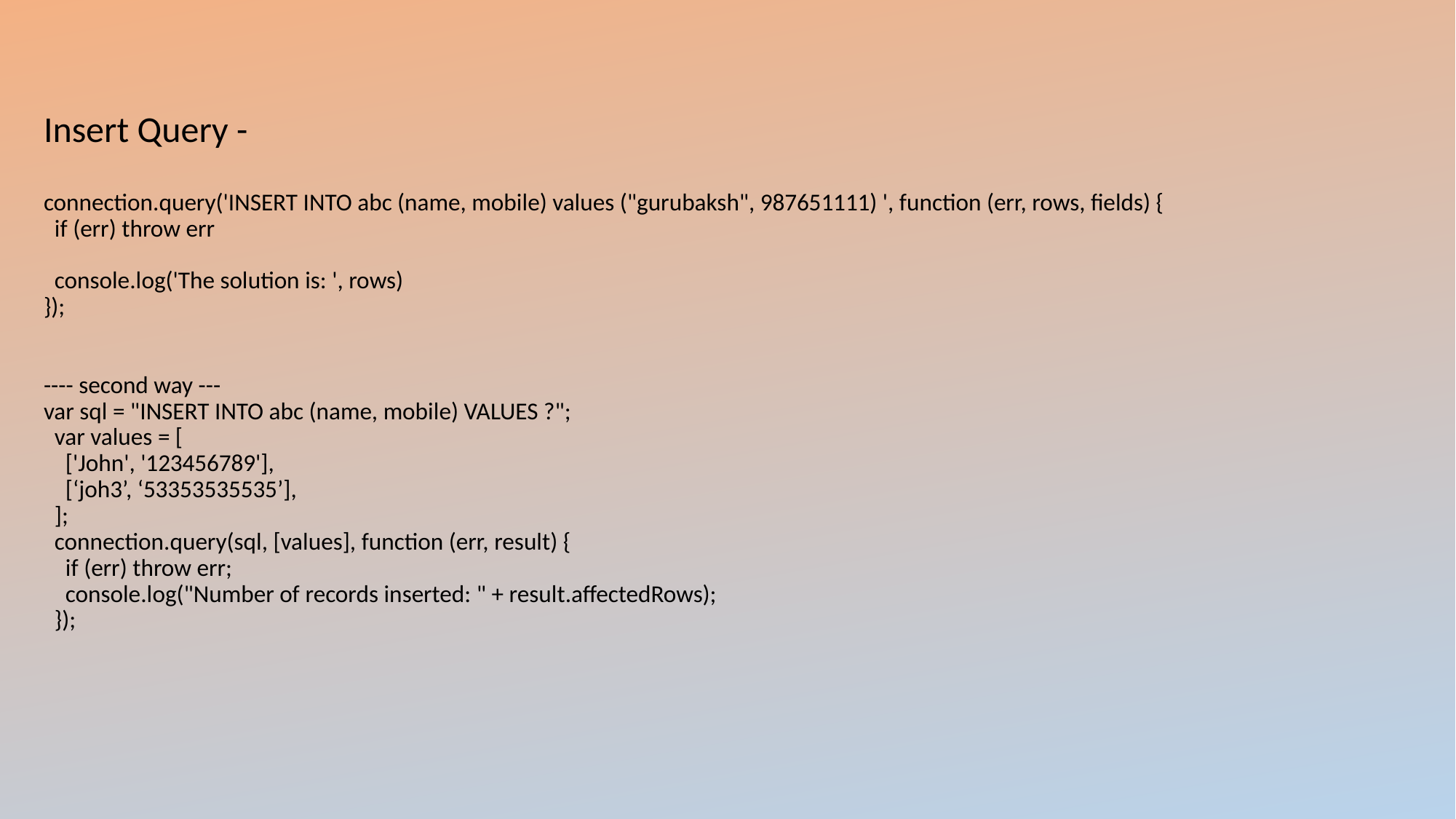

# Insert Query - connection.query('INSERT INTO abc (name, mobile) values ("gurubaksh", 987651111) ', function (err, rows, fields) { if (err) throw err console.log('The solution is: ', rows) }); ---- second way --- var sql = "INSERT INTO abc (name, mobile) VALUES ?"; var values = [ ['John', '123456789'], [‘joh3’, ‘53353535535’], ]; connection.query(sql, [values], function (err, result) { if (err) throw err; console.log("Number of records inserted: " + result.affectedRows); });